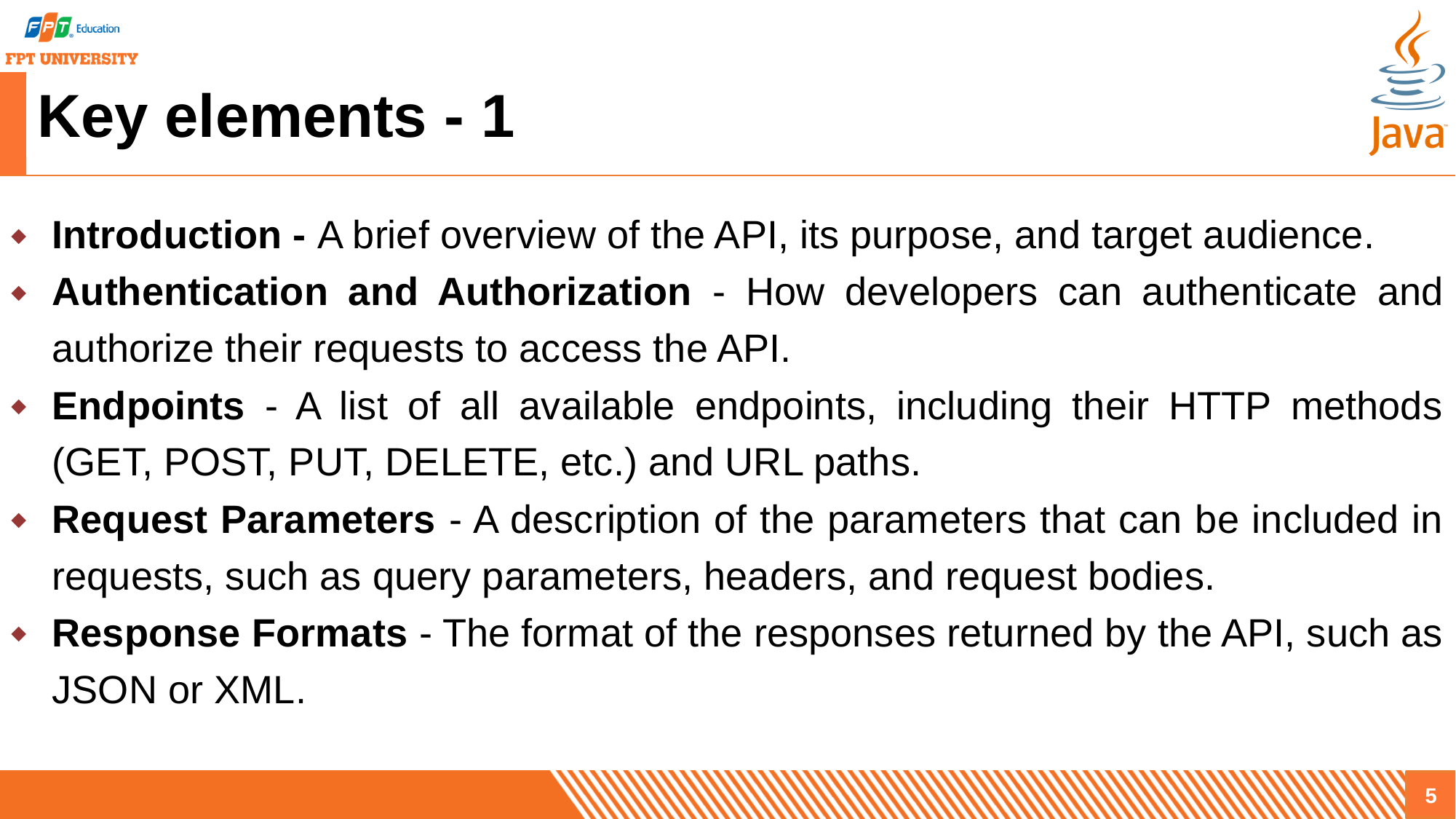

# Key elements - 1
Introduction - A brief overview of the API, its purpose, and target audience.
Authentication and Authorization - How developers can authenticate and authorize their requests to access the API.
Endpoints - A list of all available endpoints, including their HTTP methods (GET, POST, PUT, DELETE, etc.) and URL paths.
Request Parameters - A description of the parameters that can be included in requests, such as query parameters, headers, and request bodies.
Response Formats - The format of the responses returned by the API, such as JSON or XML.
5